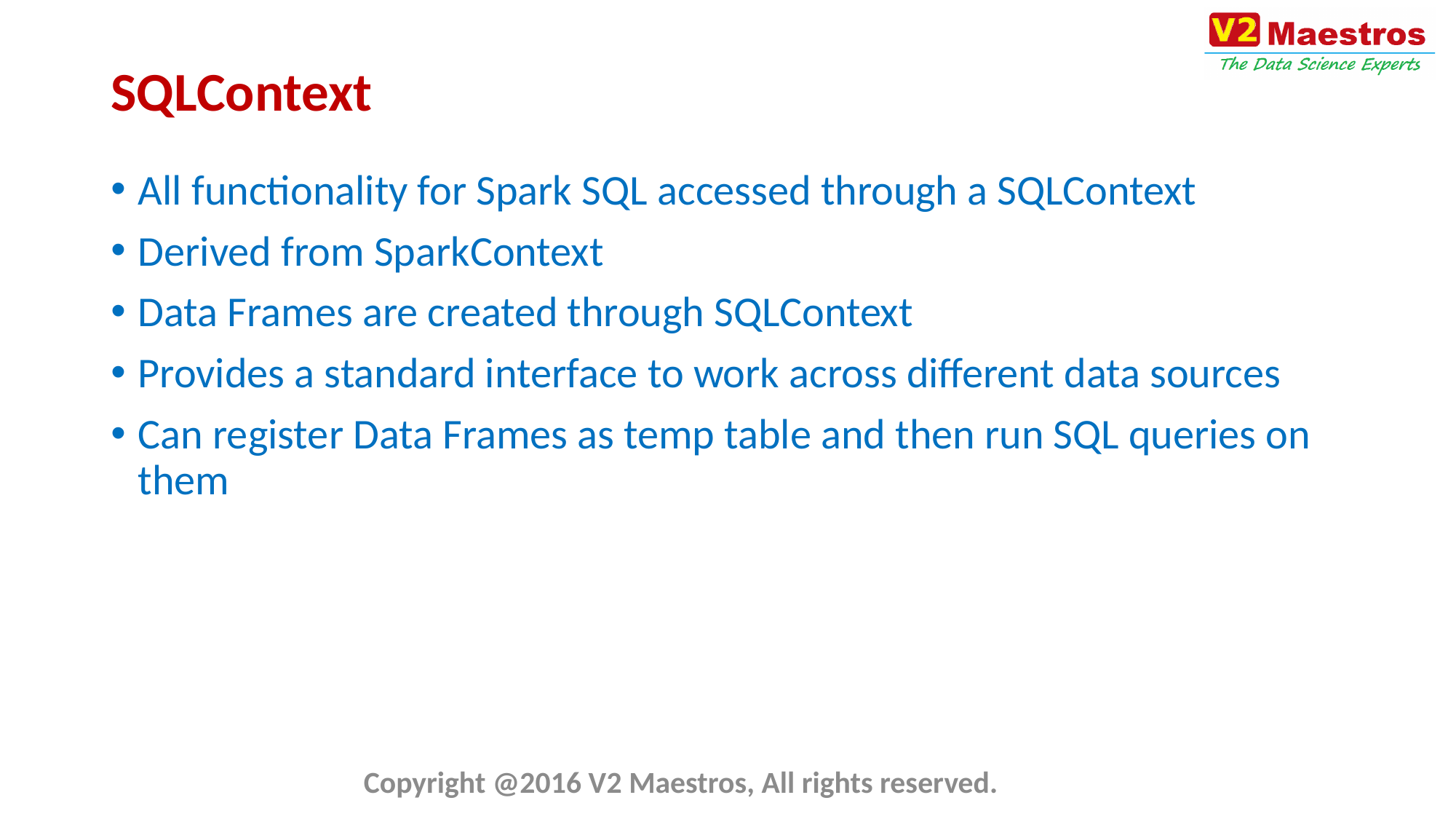

# SQLContext
All functionality for Spark SQL accessed through a SQLContext
Derived from SparkContext
Data Frames are created through SQLContext
Provides a standard interface to work across different data sources
Can register Data Frames as temp table and then run SQL queries on them

Copyright @2016 V2 Maestros, All rights reserved.